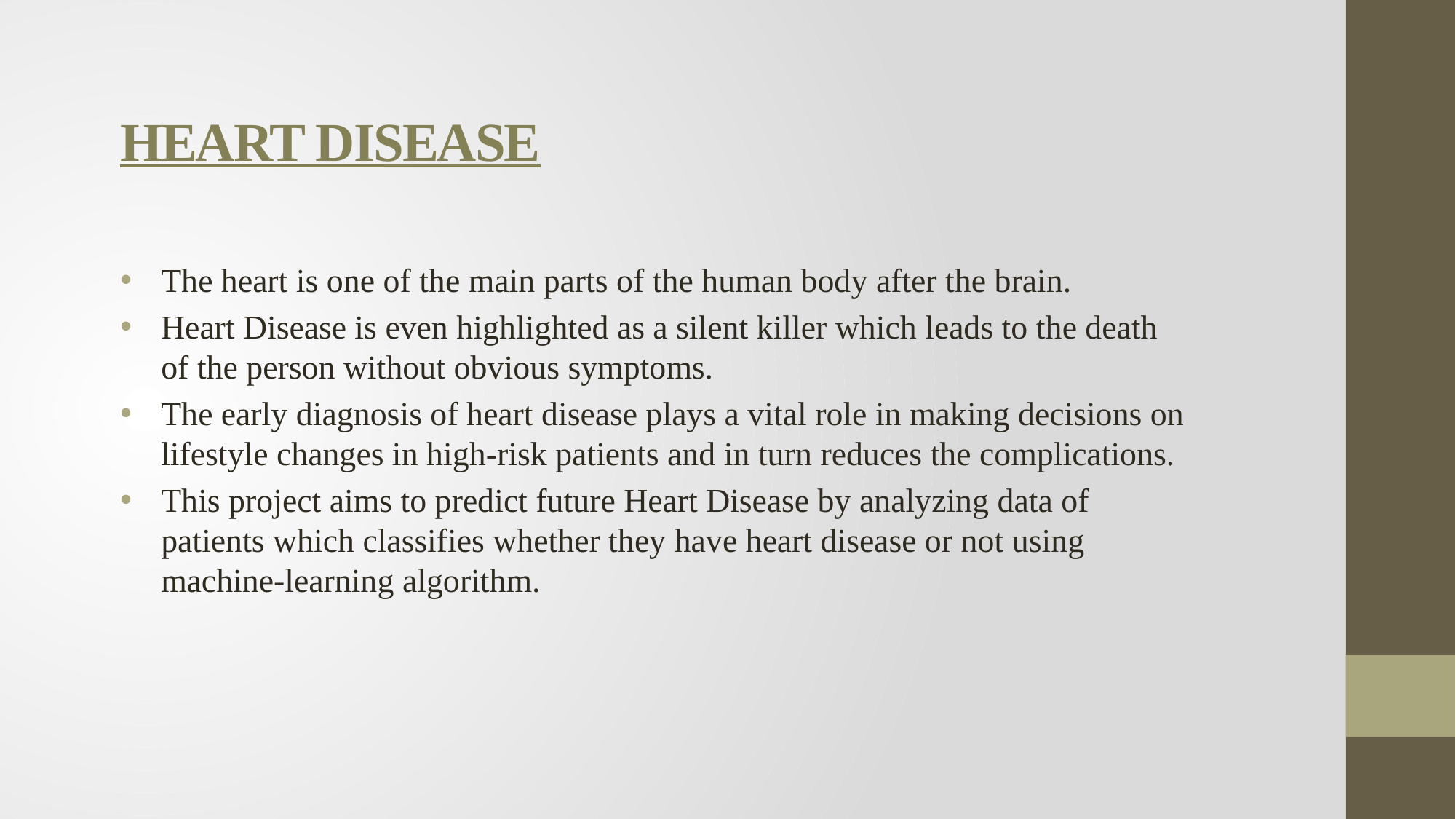

# HEART DISEASE
The heart is one of the main parts of the human body after the brain.
Heart Disease is even highlighted as a silent killer which leads to the death of the person without obvious symptoms.
The early diagnosis of heart disease plays a vital role in making decisions on lifestyle changes in high-risk patients and in turn reduces the complications.
This project aims to predict future Heart Disease by analyzing data of patients which classifies whether they have heart disease or not using machine-learning algorithm.